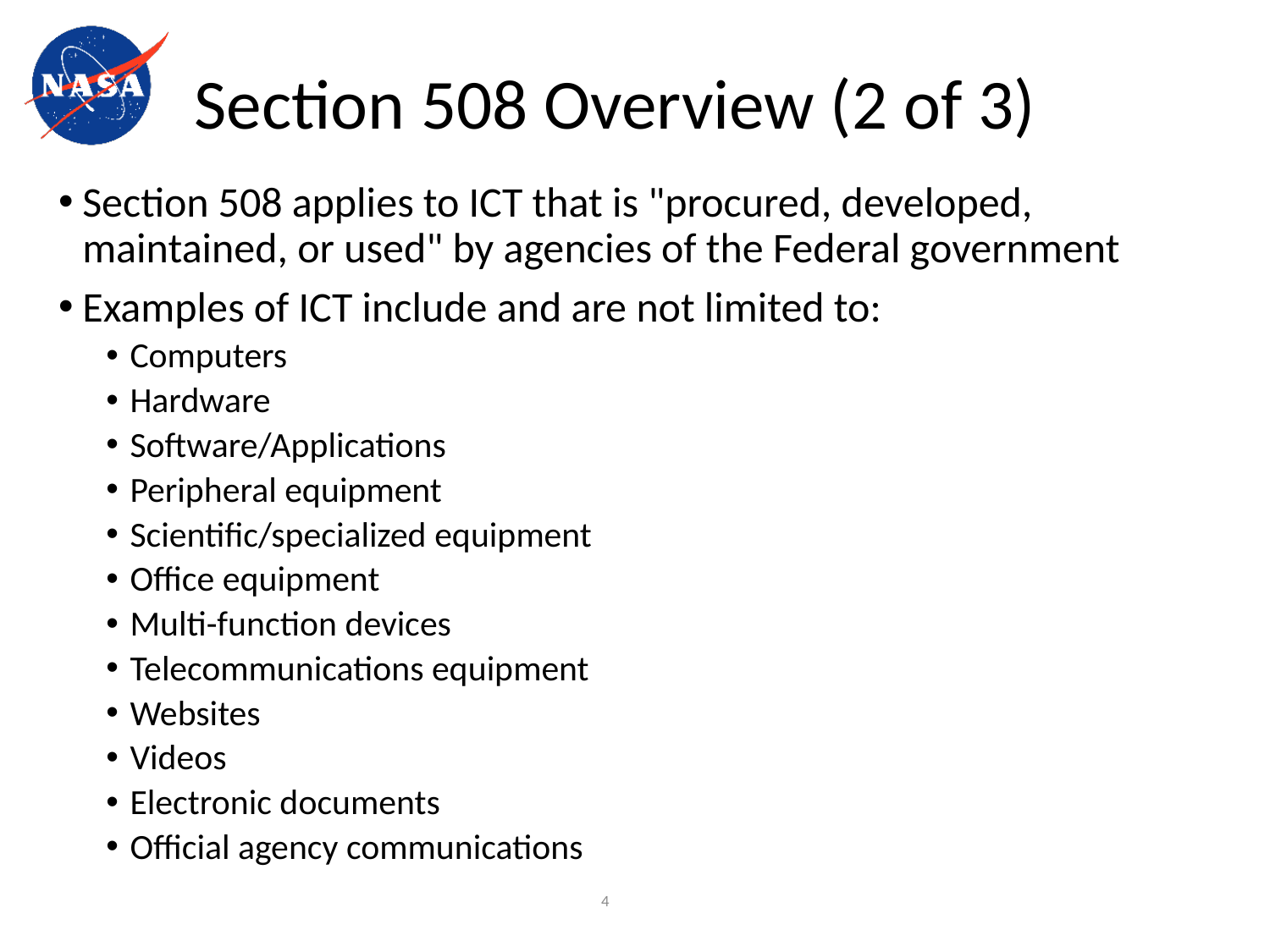

# Section 508 Overview (2 of 3)
Section 508 applies to ICT that is "procured, developed, maintained, or used" by agencies of the Federal government
Examples of ICT include and are not limited to:
Computers
Hardware
Software/Applications
Peripheral equipment
Scientific/specialized equipment
Office equipment
Multi-function devices
Telecommunications equipment
Websites
Videos
Electronic documents
Official agency communications

4